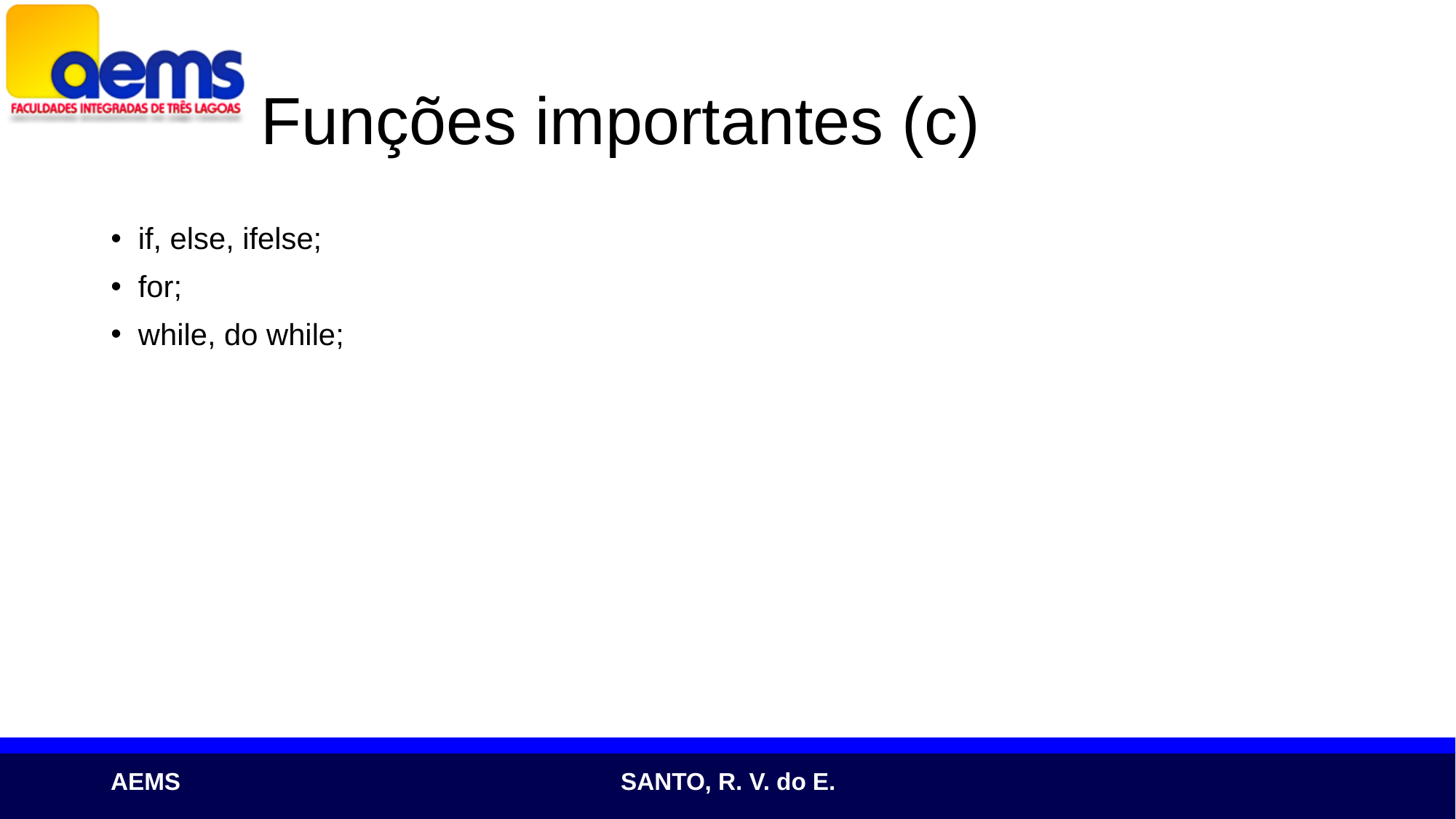

# Funções importantes (c)
if, else, ifelse;
for;
while, do while;